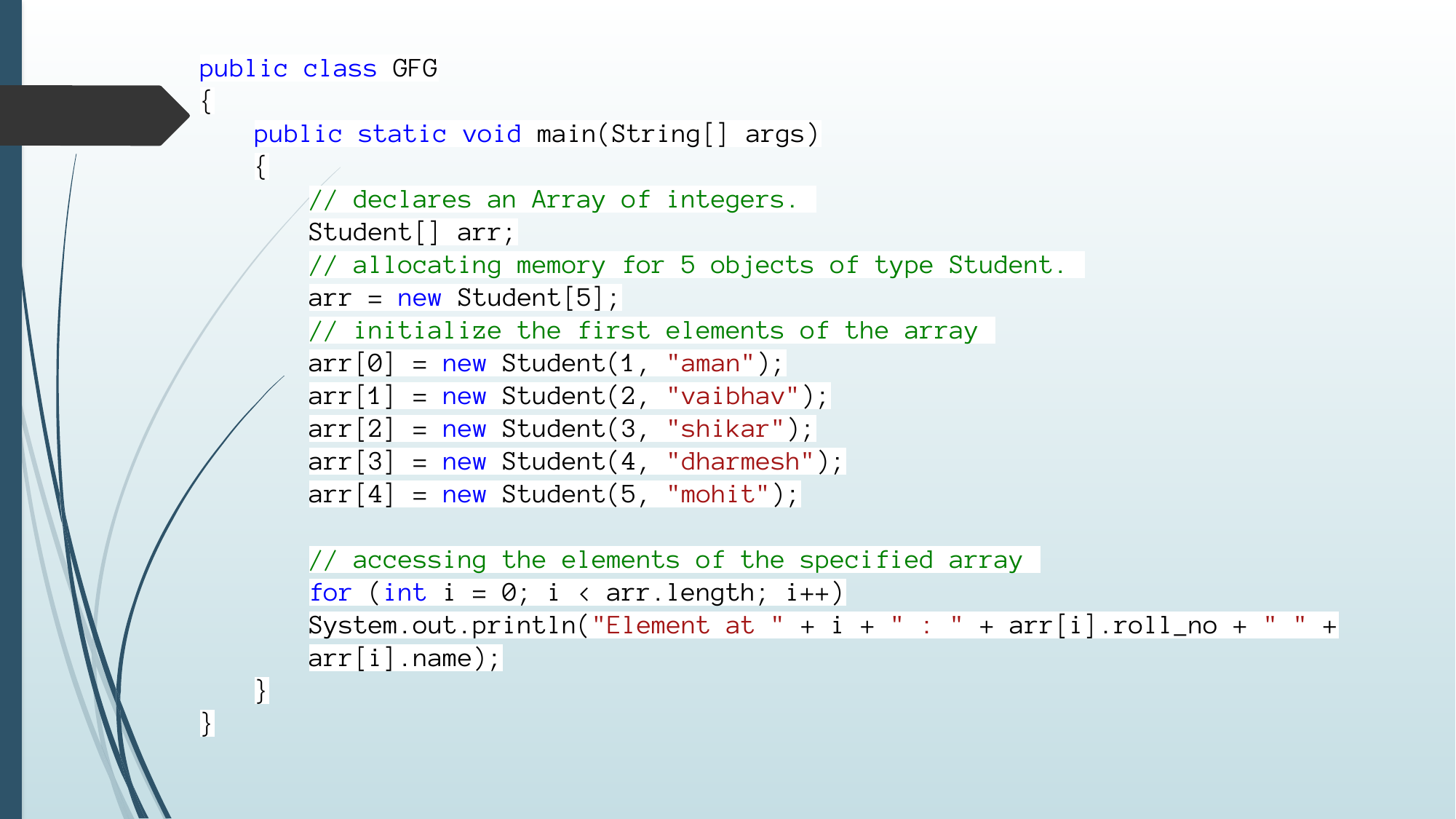

public class GFG
{
public static void main(String[] args)
{
// declares an Array of integers.
Student[] arr;
// allocating memory for 5 objects of type Student.
arr = new Student[5];
// initialize the first elements of the array
arr[0] = new Student(1, "aman");
arr[1] = new Student(2, "vaibhav");
arr[2] = new Student(3, "shikar");
arr[3] = new Student(4, "dharmesh");
arr[4] = new Student(5, "mohit");

// accessing the elements of the specified array
for (int i = 0; i < arr.length; i++)
System.out.println("Element at " + i + " : " + arr[i].roll_no + " " + arr[i].name);
}
}